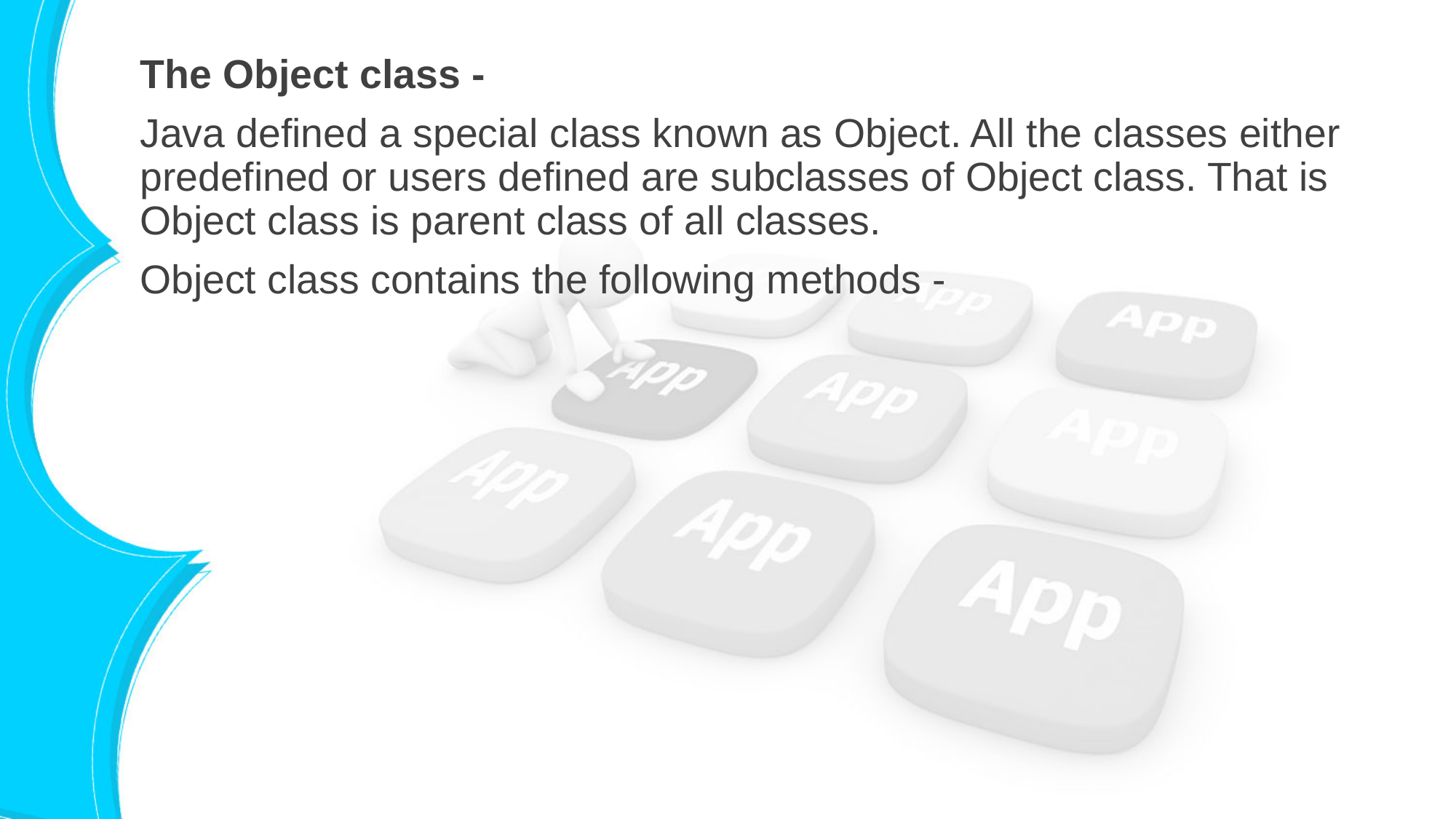

The Object class -
Java defined a special class known as Object. All the classes either predefined or users defined are subclasses of Object class. That is Object class is parent class of all classes.
Object class contains the following methods -